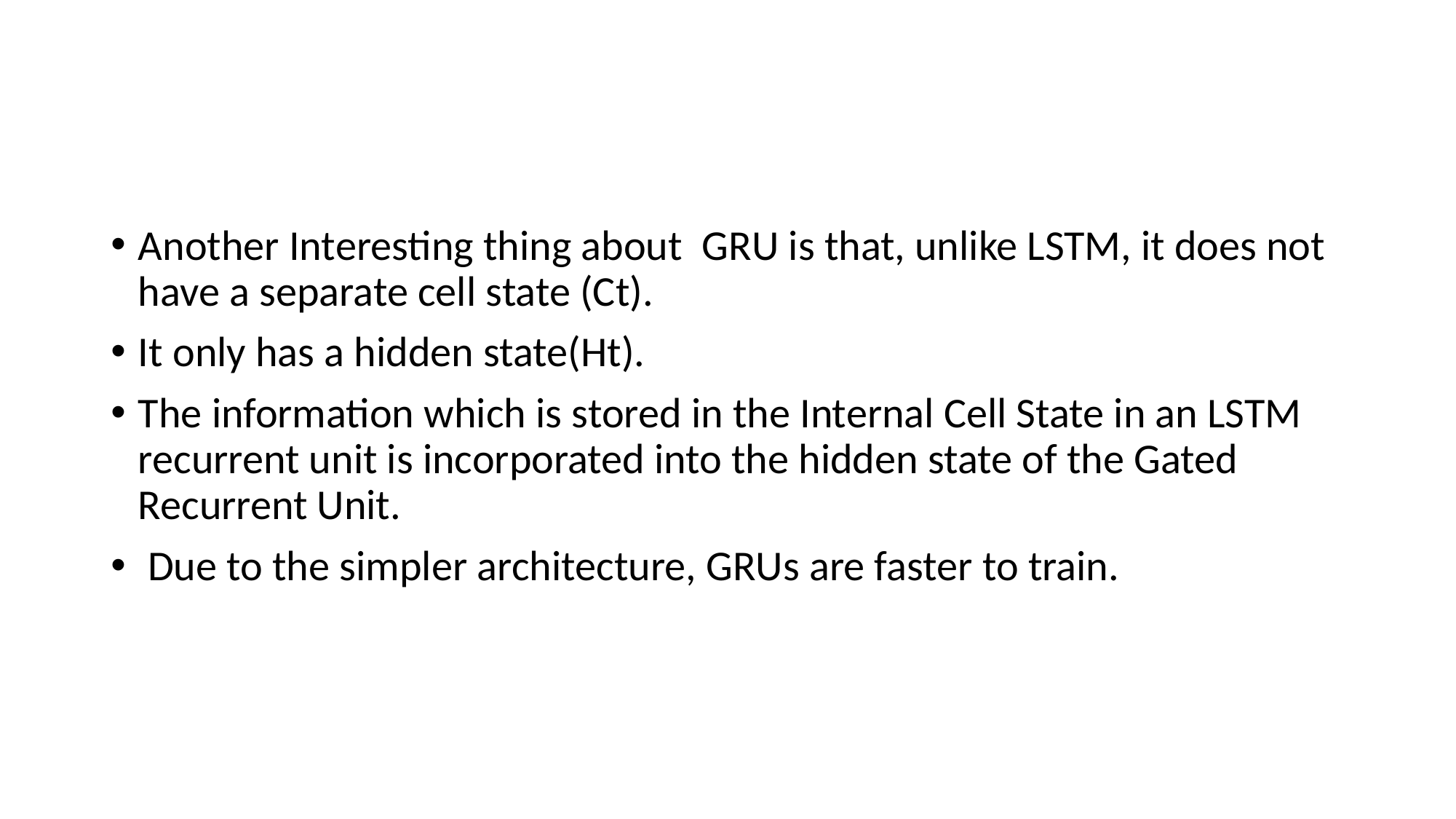

#
Another Interesting thing about  GRU is that, unlike LSTM, it does not have a separate cell state (Ct).
It only has a hidden state(Ht).
The information which is stored in the Internal Cell State in an LSTM recurrent unit is incorporated into the hidden state of the Gated Recurrent Unit.
 Due to the simpler architecture, GRUs are faster to train.